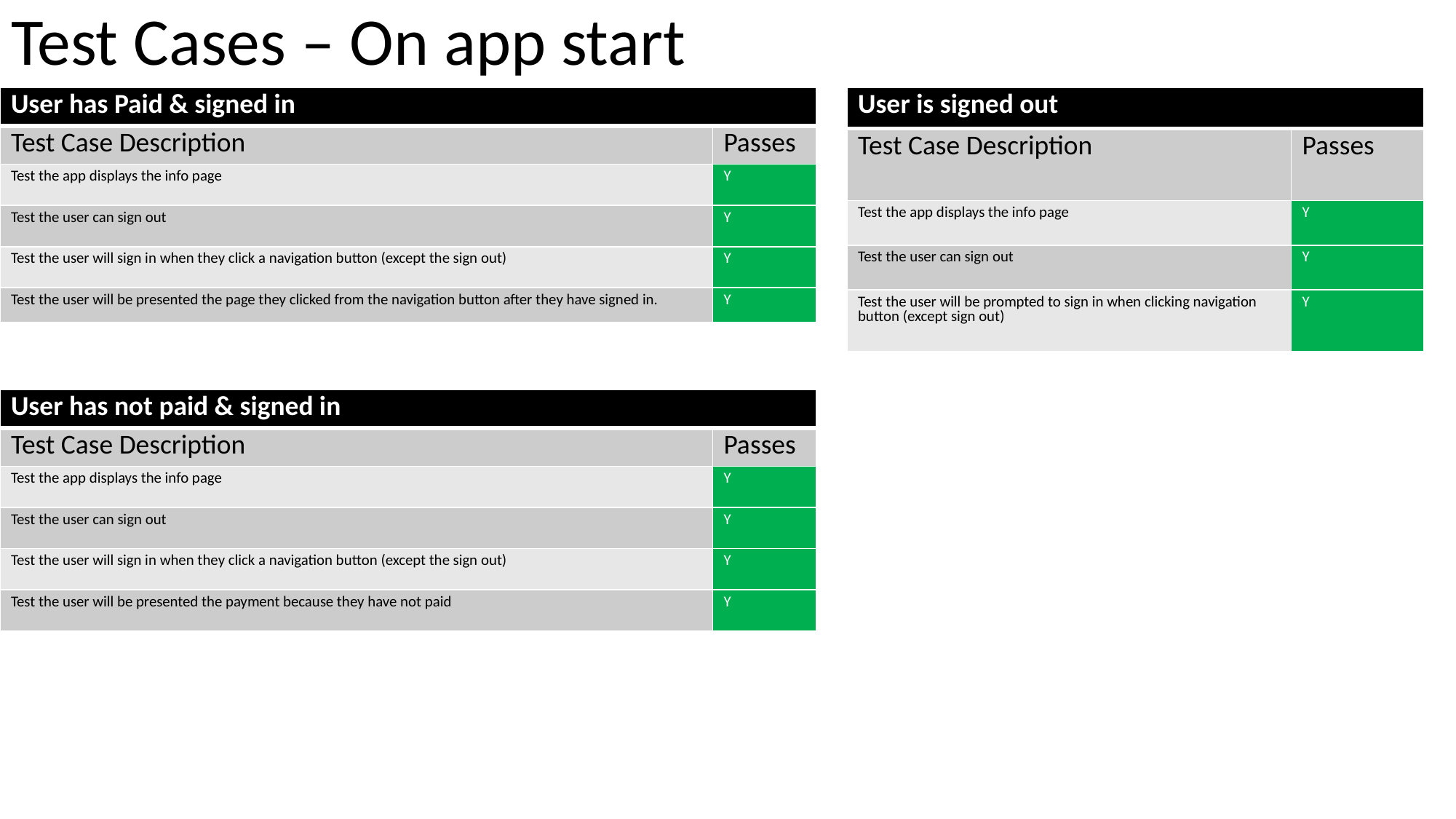

# Test Cases – On app start
| User is signed out |  |
| --- | --- |
| Test Case Description | Passes |
| Test the app displays the info page | Y |
| Test the user can sign out | Y |
| Test the user will be prompted to sign in when clicking navigation button (except sign out) | Y |
| User has Paid & signed in |  |
| --- | --- |
| Test Case Description | Passes |
| Test the app displays the info page | Y |
| Test the user can sign out | Y |
| Test the user will sign in when they click a navigation button (except the sign out) | Y |
| Test the user will be presented the page they clicked from the navigation button after they have signed in. | Y |
| User has not paid & signed in |  |
| --- | --- |
| Test Case Description | Passes |
| Test the app displays the info page | Y |
| Test the user can sign out | Y |
| Test the user will sign in when they click a navigation button (except the sign out) | Y |
| Test the user will be presented the payment because they have not paid | Y |